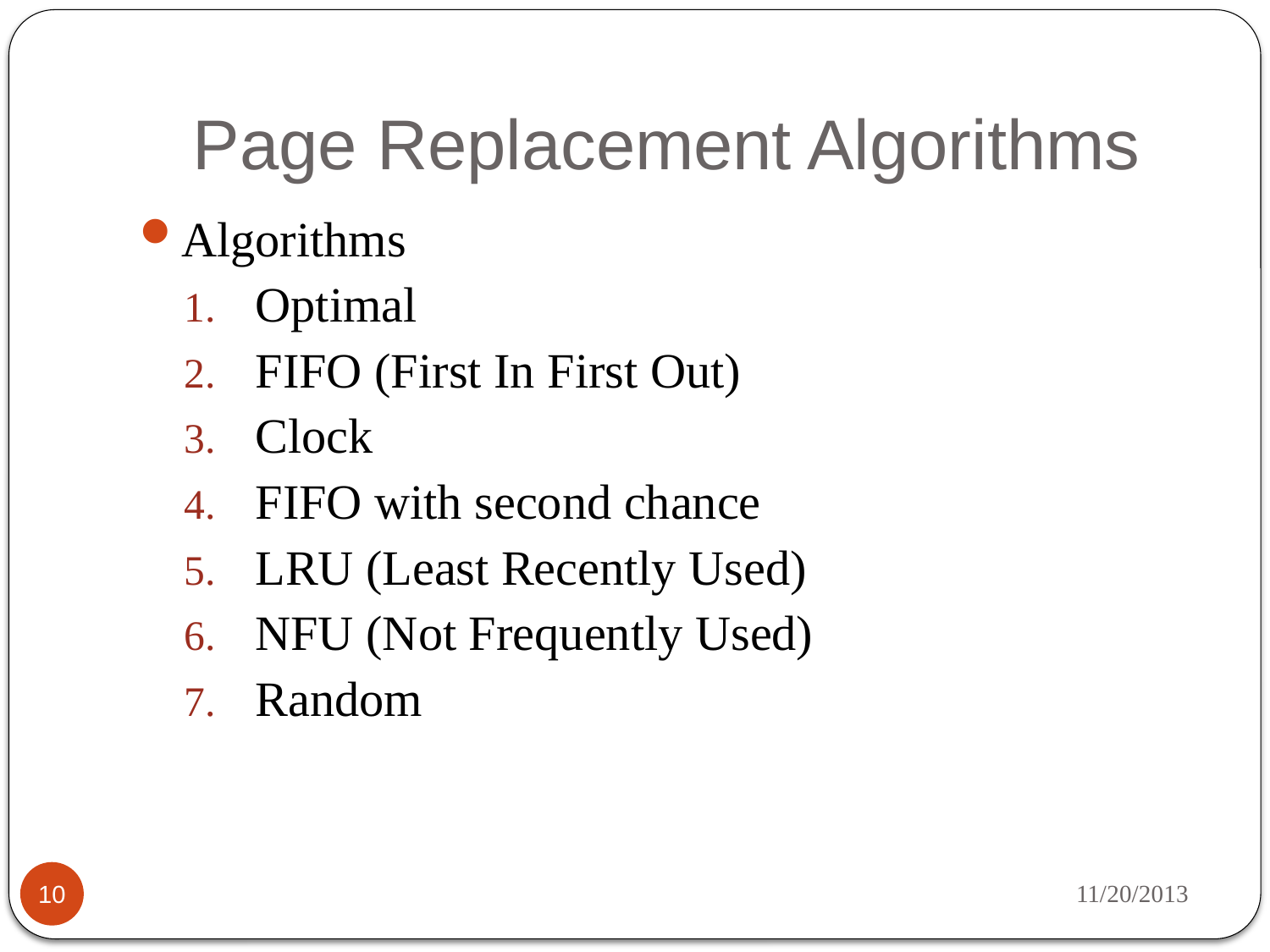

# Page Replacement Algorithms
Algorithms
Optimal
FIFO (First In First Out)
Clock
FIFO with second chance
LRU (Least Recently Used)
NFU (Not Frequently Used)
Random
11/20/2013
10